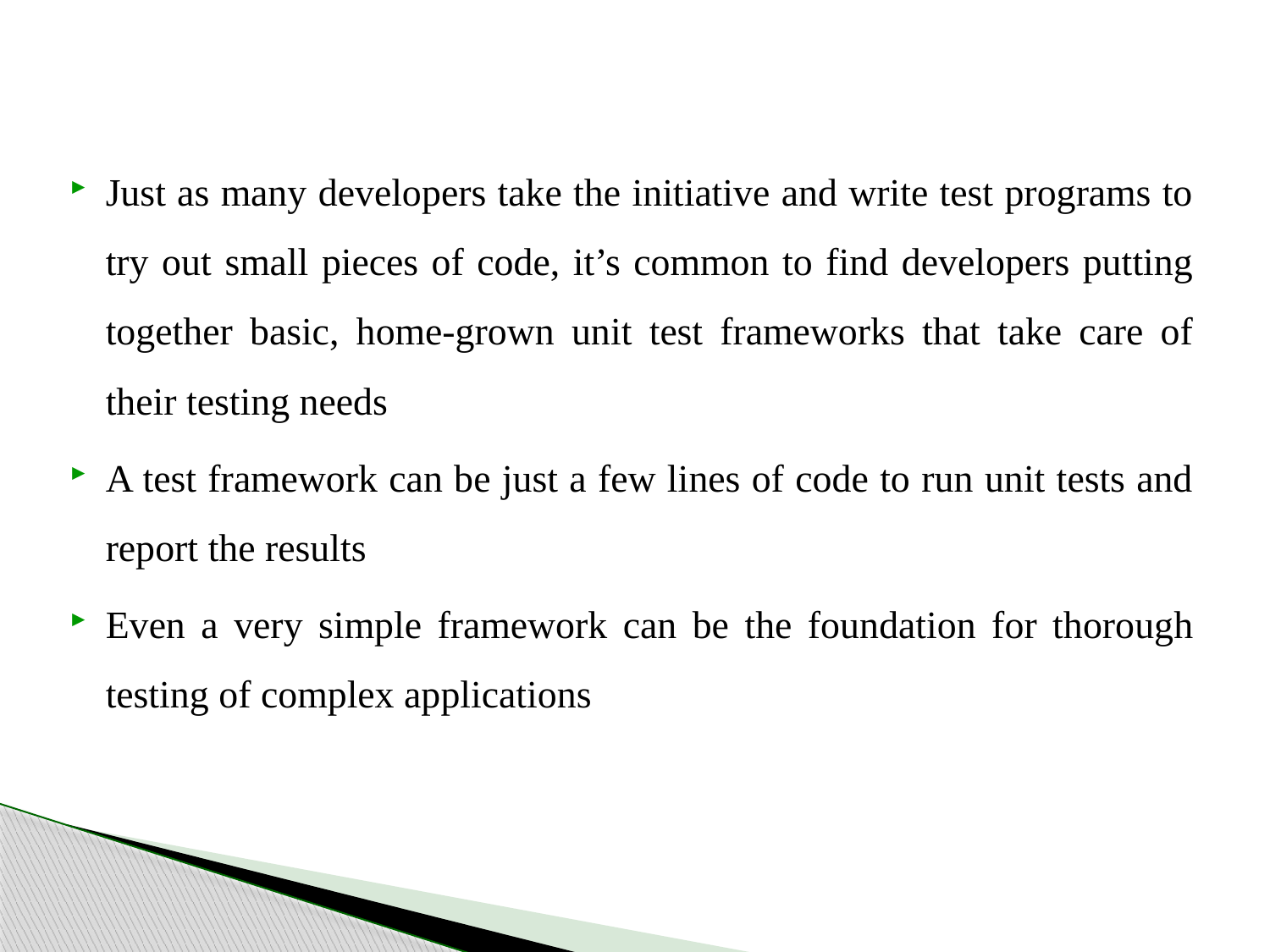

Just as many developers take the initiative and write test programs to try out small pieces of code, it’s common to find developers putting together basic, home-grown unit test frameworks that take care of their testing needs
A test framework can be just a few lines of code to run unit tests and report the results
Even a very simple framework can be the foundation for thorough testing of complex applications